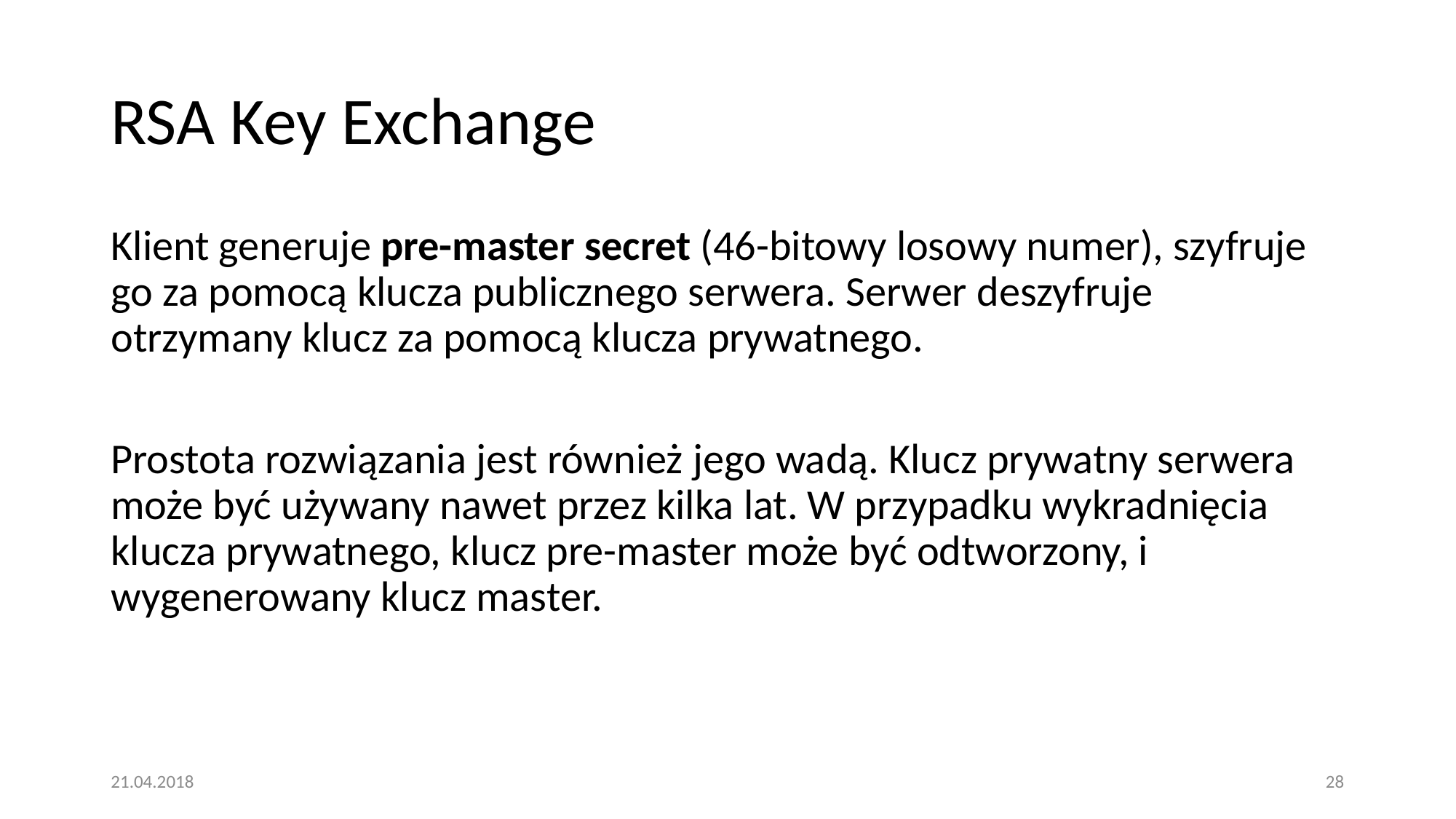

# RSA Key Exchange
Klient generuje pre-master secret (46-bitowy losowy numer), szyfruje go za pomocą klucza publicznego serwera. Serwer deszyfruje otrzymany klucz za pomocą klucza prywatnego.

Prostota rozwiązania jest również jego wadą. Klucz prywatny serwera może być używany nawet przez kilka lat. W przypadku wykradnięcia klucza prywatnego, klucz pre-master może być odtworzony, i wygenerowany klucz master.
21.04.2018
28